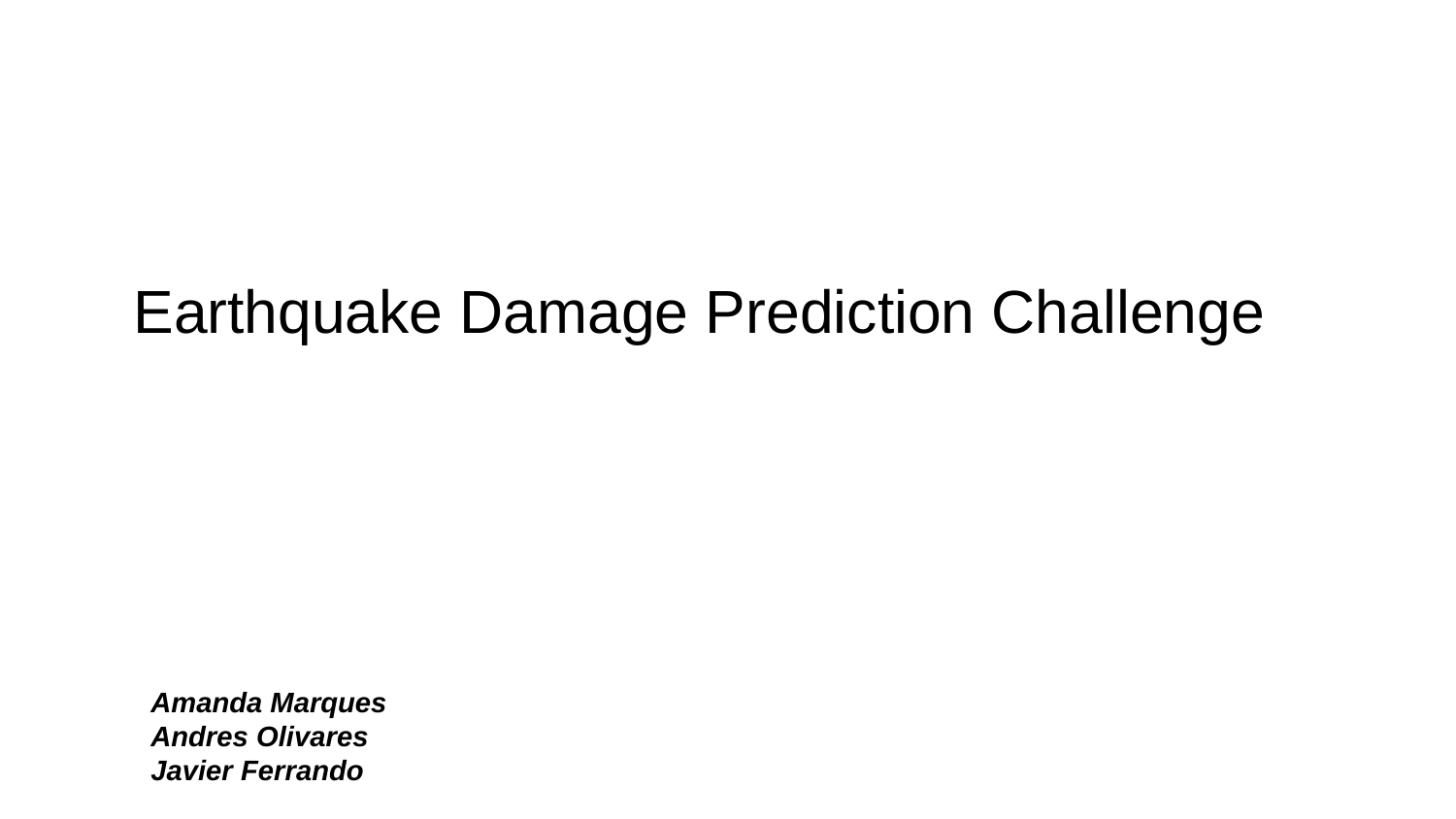

# Earthquake Damage Prediction Challenge
Amanda Marques
Andres Olivares
Javier Ferrando